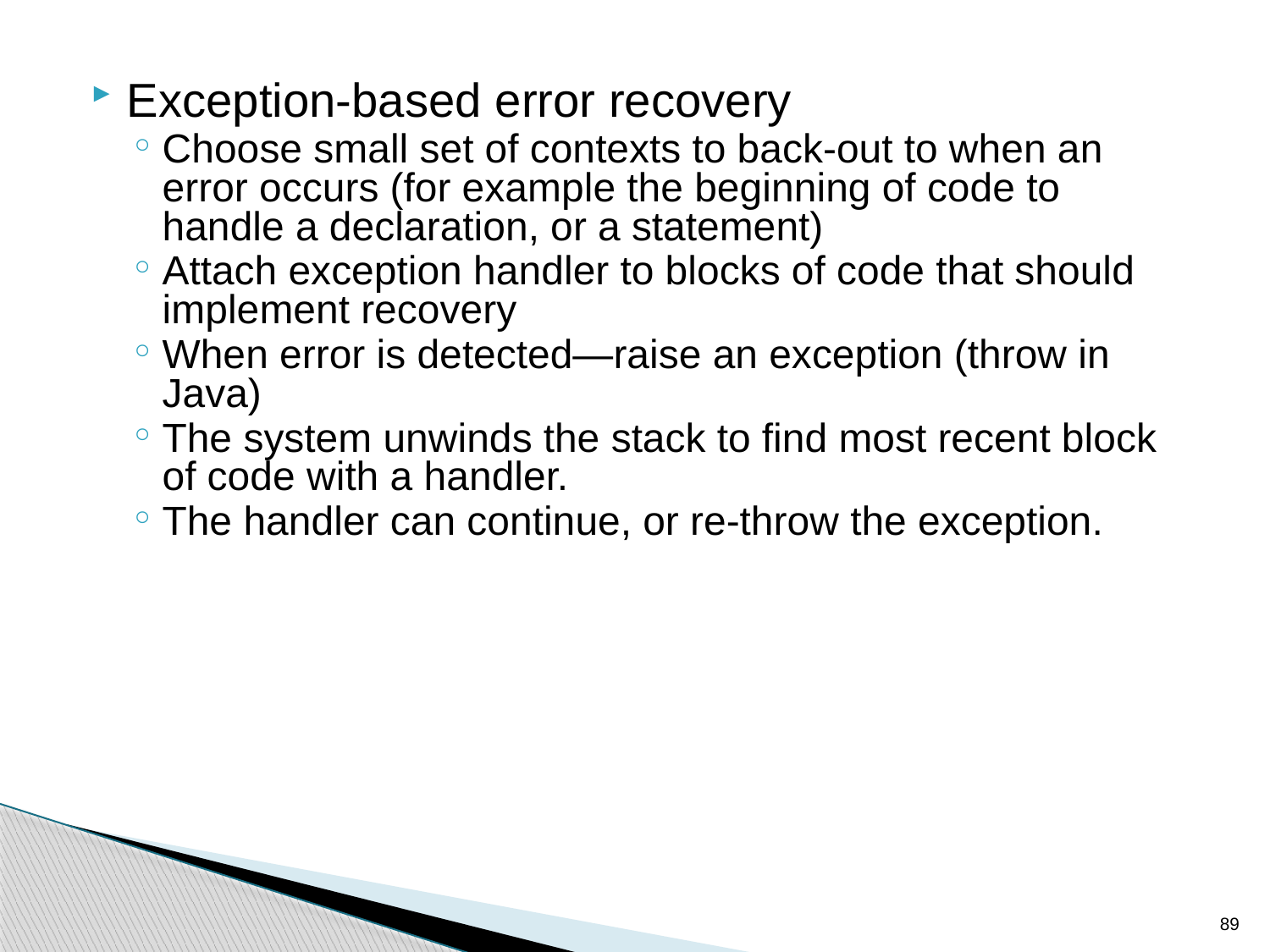

Exception-based error recovery
Choose small set of contexts to back-out to when an error occurs (for example the beginning of code to handle a declaration, or a statement)
Attach exception handler to blocks of code that should implement recovery
When error is detected—raise an exception (throw in Java)
The system unwinds the stack to find most recent block of code with a handler.
The handler can continue, or re-throw the exception.
89